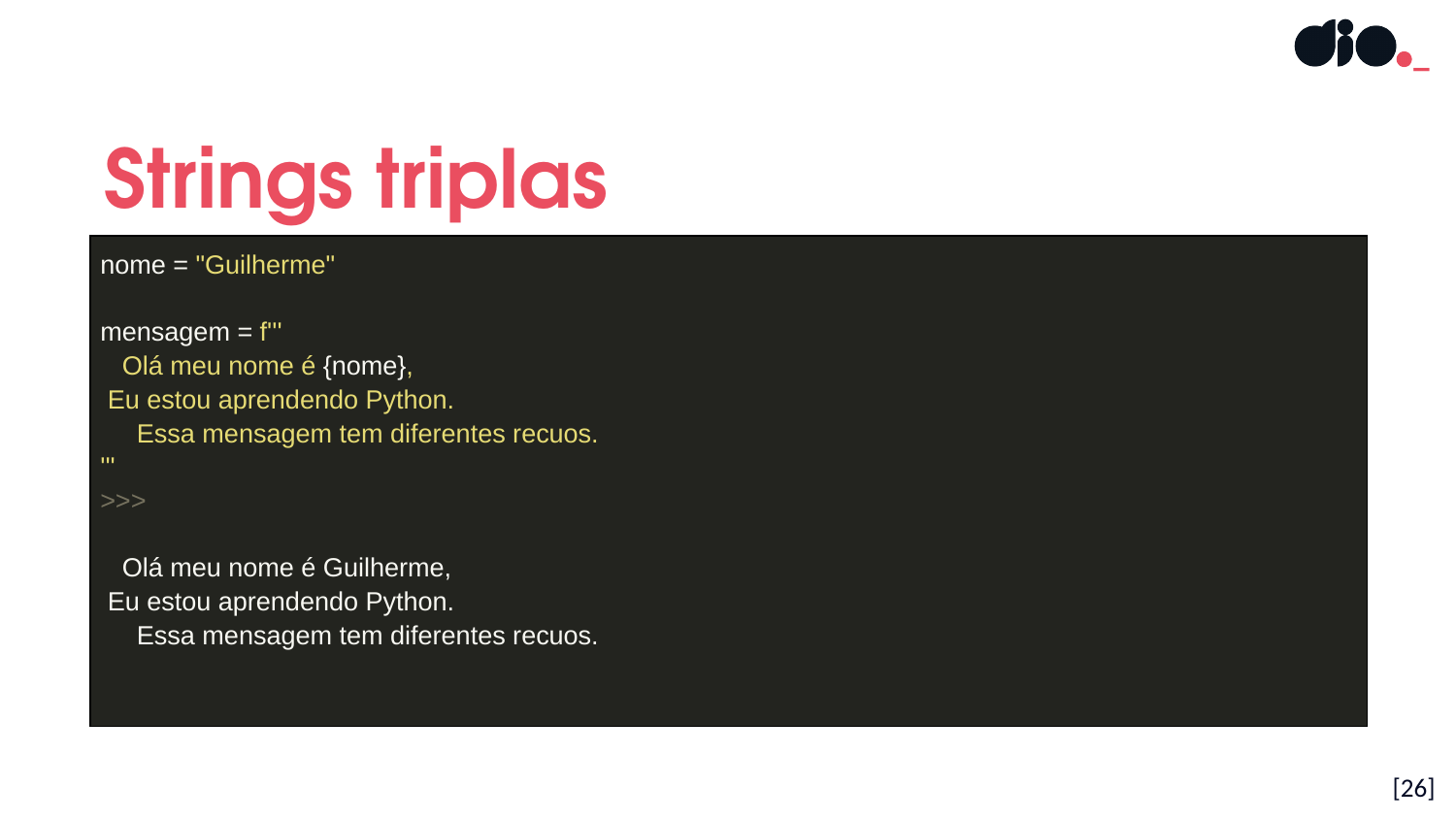

Strings triplas

| nome = "Guilherme" mensagem = f''' Olá meu nome é {nome}, Eu estou aprendendo Python. Essa mensagem tem diferentes recuos. ''' >>> Olá meu nome é Guilherme, Eu estou aprendendo Python. Essa mensagem tem diferentes recuos. |
| --- |
[26]